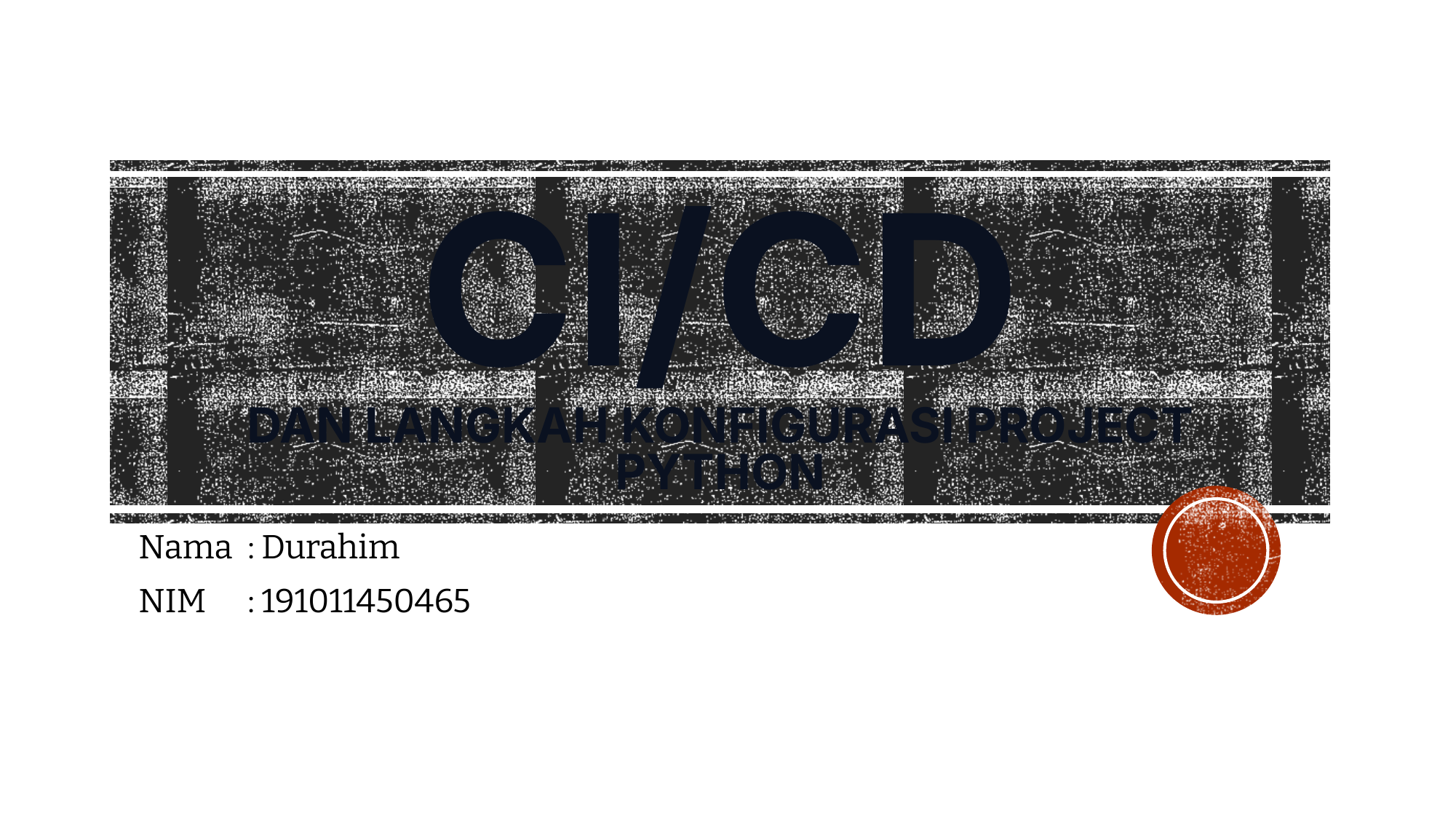

# CI/CD DAN LANGKAH KONFIGURASI project python
Nama	: Durahim
NIM	: 191011450465